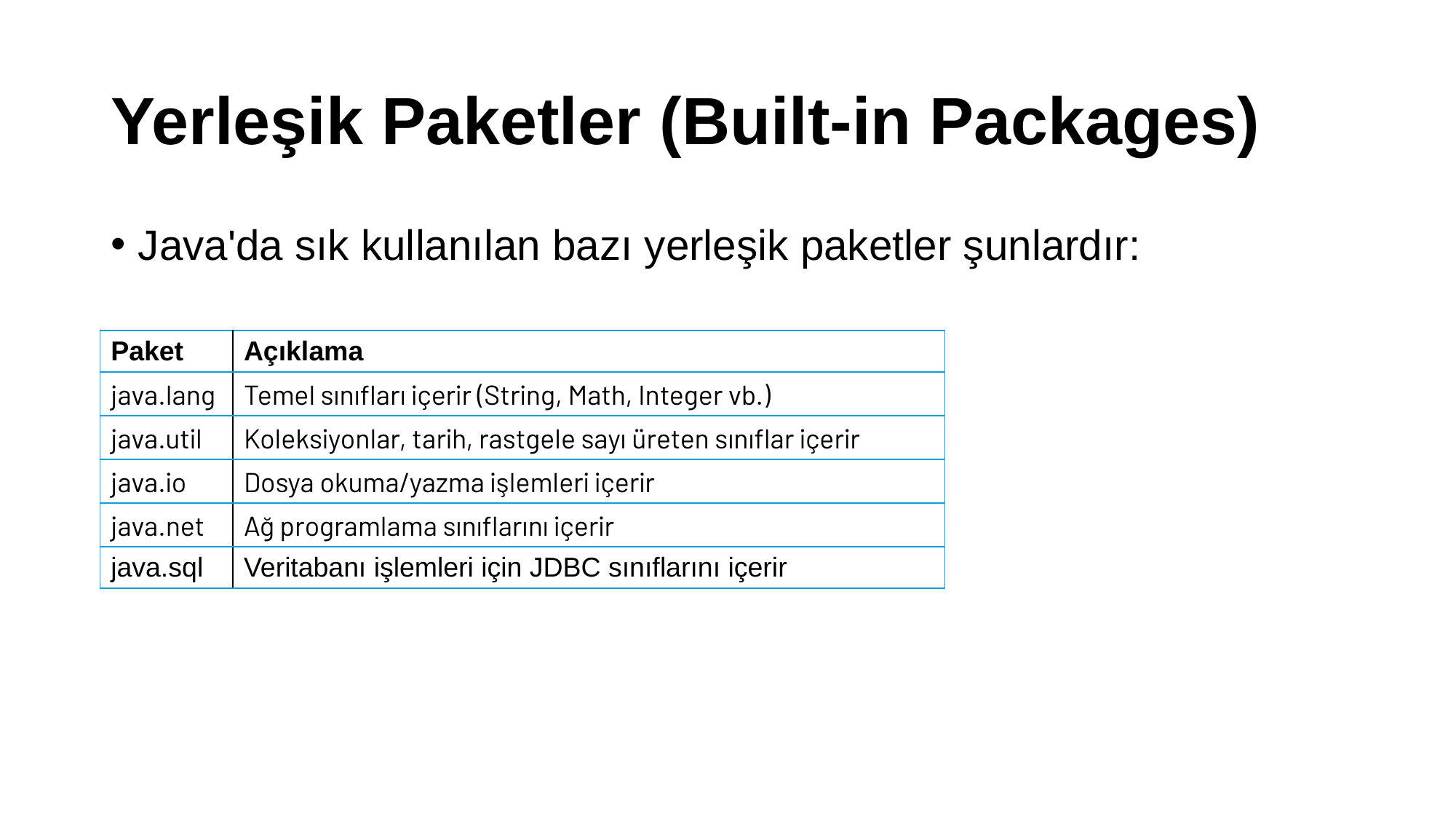

# Yerleşik Paketler (Built-in Packages)
Java'da sık kullanılan bazı yerleşik paketler şunlardır:
| Paket | Açıklama |
| --- | --- |
| java.lang | Temel sınıfları içerir (String, Math, Integer vb.) |
| java.util | Koleksiyonlar, tarih, rastgele sayı üreten sınıflar içerir |
| java.io | Dosya okuma/yazma işlemleri içerir |
| java.net | Ağ programlama sınıflarını içerir |
| java.sql | Veritabanı işlemleri için JDBC sınıflarını içerir |